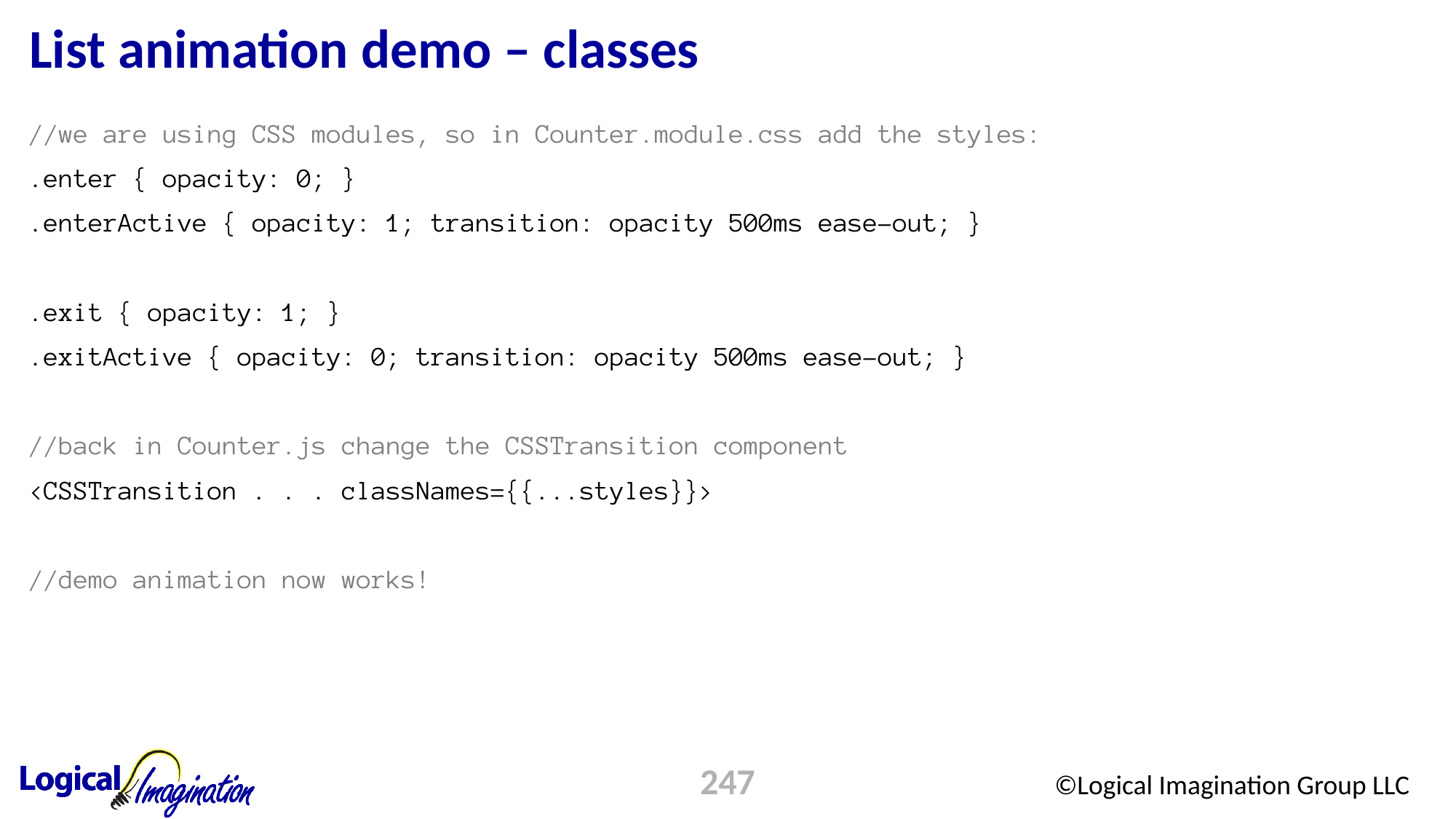

# List animation demo – classes
//we are using CSS modules, so in Counter.module.css add the styles:
.enter { opacity: 0; }
.enterActive { opacity: 1; transition: opacity 500ms ease-out; }

.exit { opacity: 1; }
.exitActive { opacity: 0; transition: opacity 500ms ease-out; }

//back in Counter.js change the CSSTransition component
<CSSTransition . . . classNames={{...styles}}>

//demo animation now works!
247